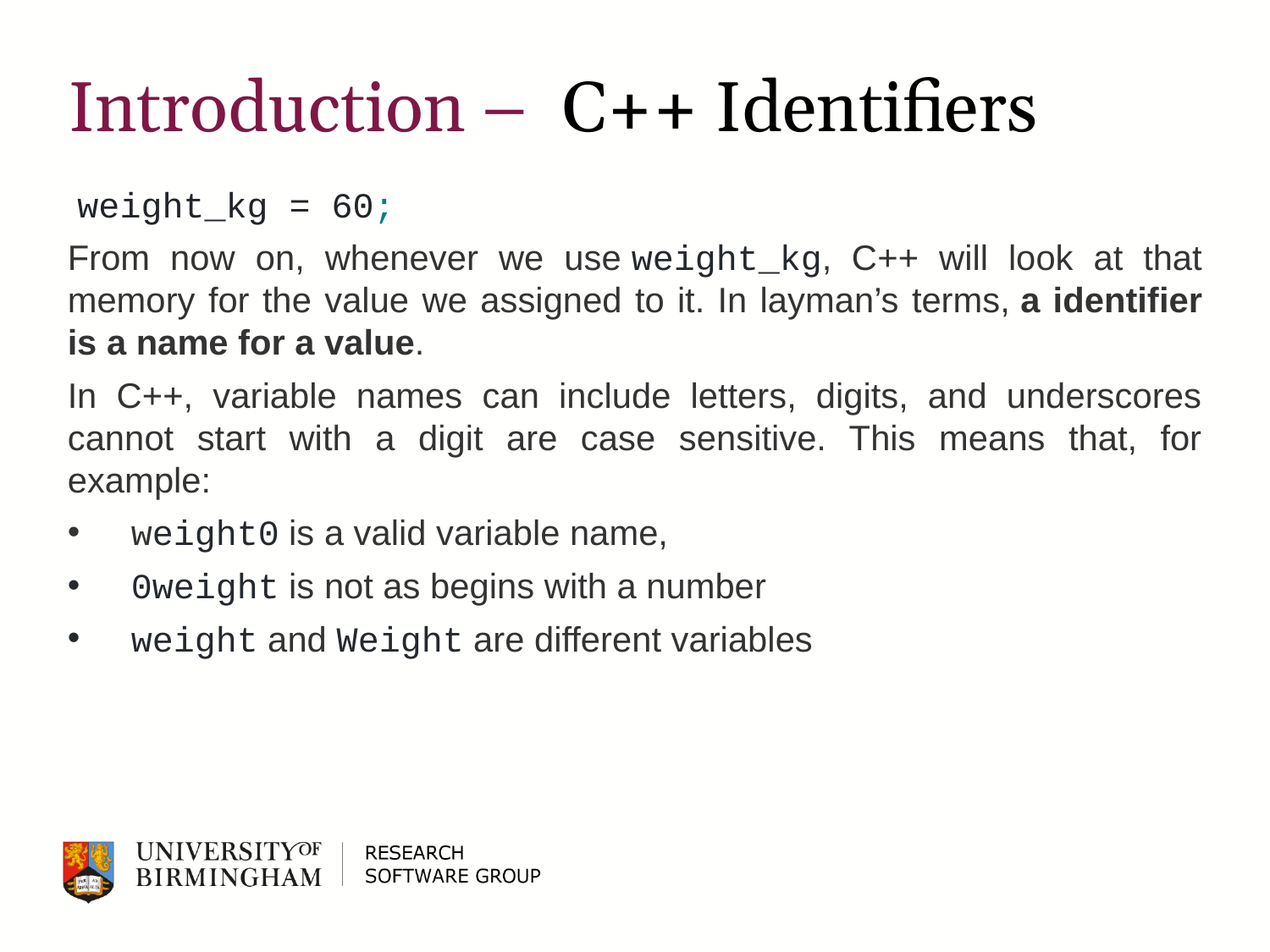

# Introduction –  C++ Identifiers
 weight_kg = 60;
From now on, whenever we use weight_kg, C++ will look at that memory for the value we assigned to it. In layman’s terms, a identifier is a name for a value.
In C++, variable names can include letters, digits, and underscores cannot start with a digit are case sensitive. This means that, for example:
weight0 is a valid variable name,
0weight is not as begins with a number
weight and Weight are different variables